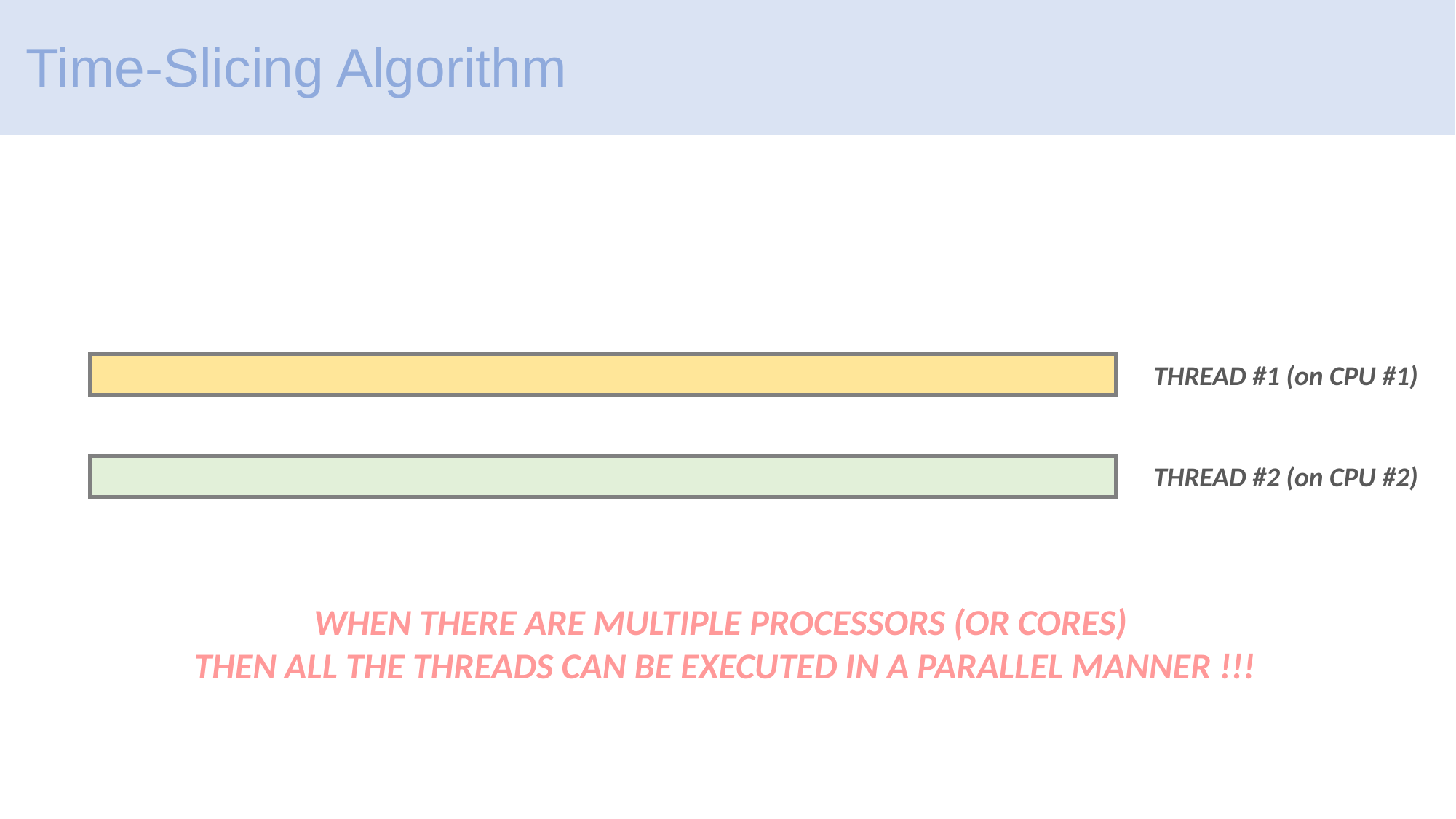

# Time-Slicing Algorithm

THREAD #1 (on CPU #1)

THREAD #2 (on CPU #2)

WHEN THERE ARE MULTIPLE PROCESSORS (OR CORES)
THEN ALL THE THREADS CAN BE EXECUTED IN A PARALLEL MANNER !!!